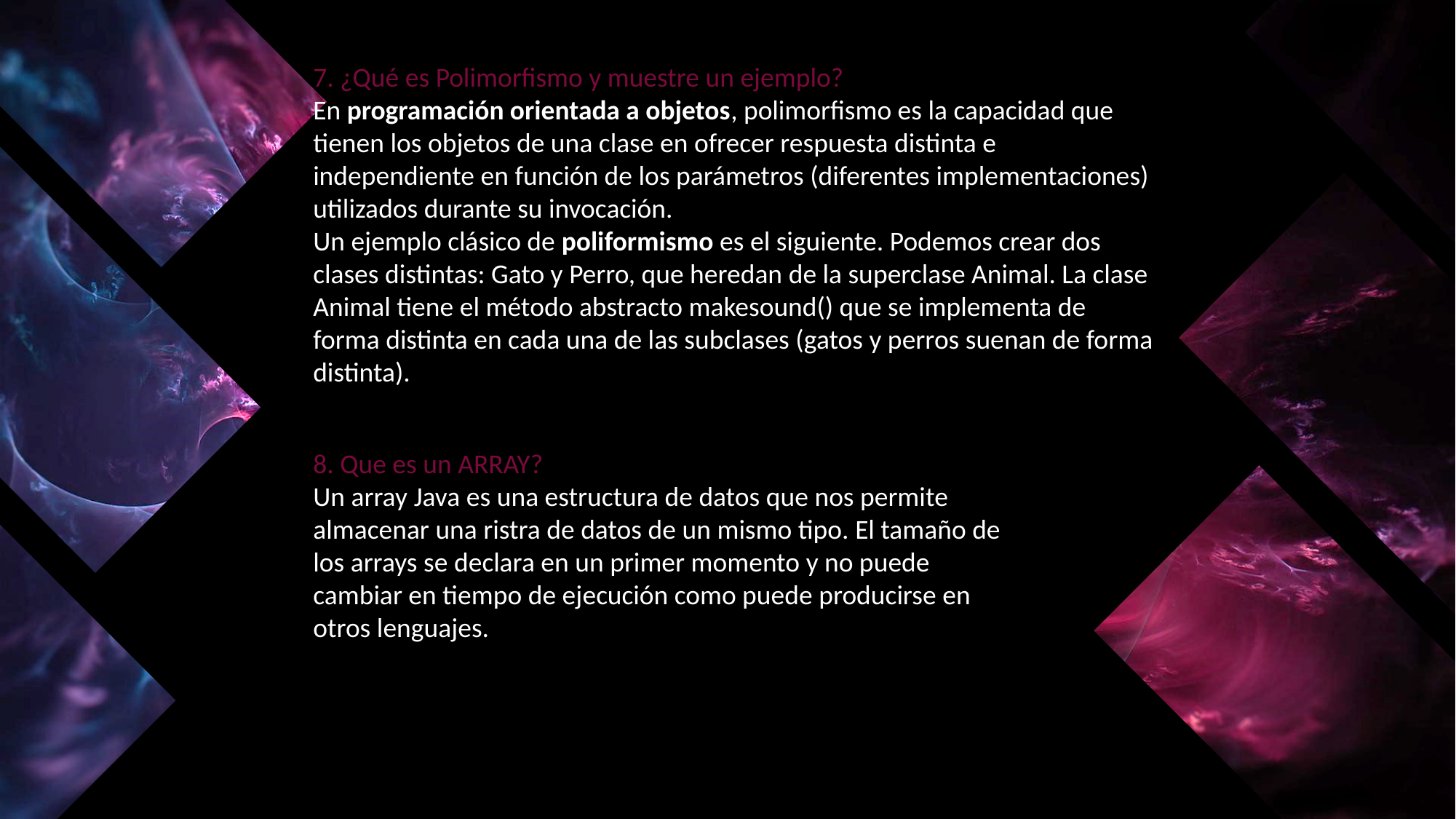

7. ¿Qué es Polimorfismo y muestre un ejemplo?
En programación orientada a objetos, polimorfismo es la capacidad que tienen los objetos de una clase en ofrecer respuesta distinta e independiente en función de los parámetros (diferentes implementaciones) utilizados durante su invocación.
Un ejemplo clásico de poliformismo es el siguiente. Podemos crear dos clases distintas: Gato y Perro, que heredan de la superclase Animal. La clase Animal tiene el método abstracto makesound() que se implementa de forma distinta en cada una de las subclases (gatos y perros suenan de forma distinta).

8. Que es un ARRAY?
Un array Java es una estructura de datos que nos permite almacenar una ristra de datos de un mismo tipo. El tamaño de los arrays se declara en un primer momento y no puede cambiar en tiempo de ejecución como puede producirse en otros lenguajes.